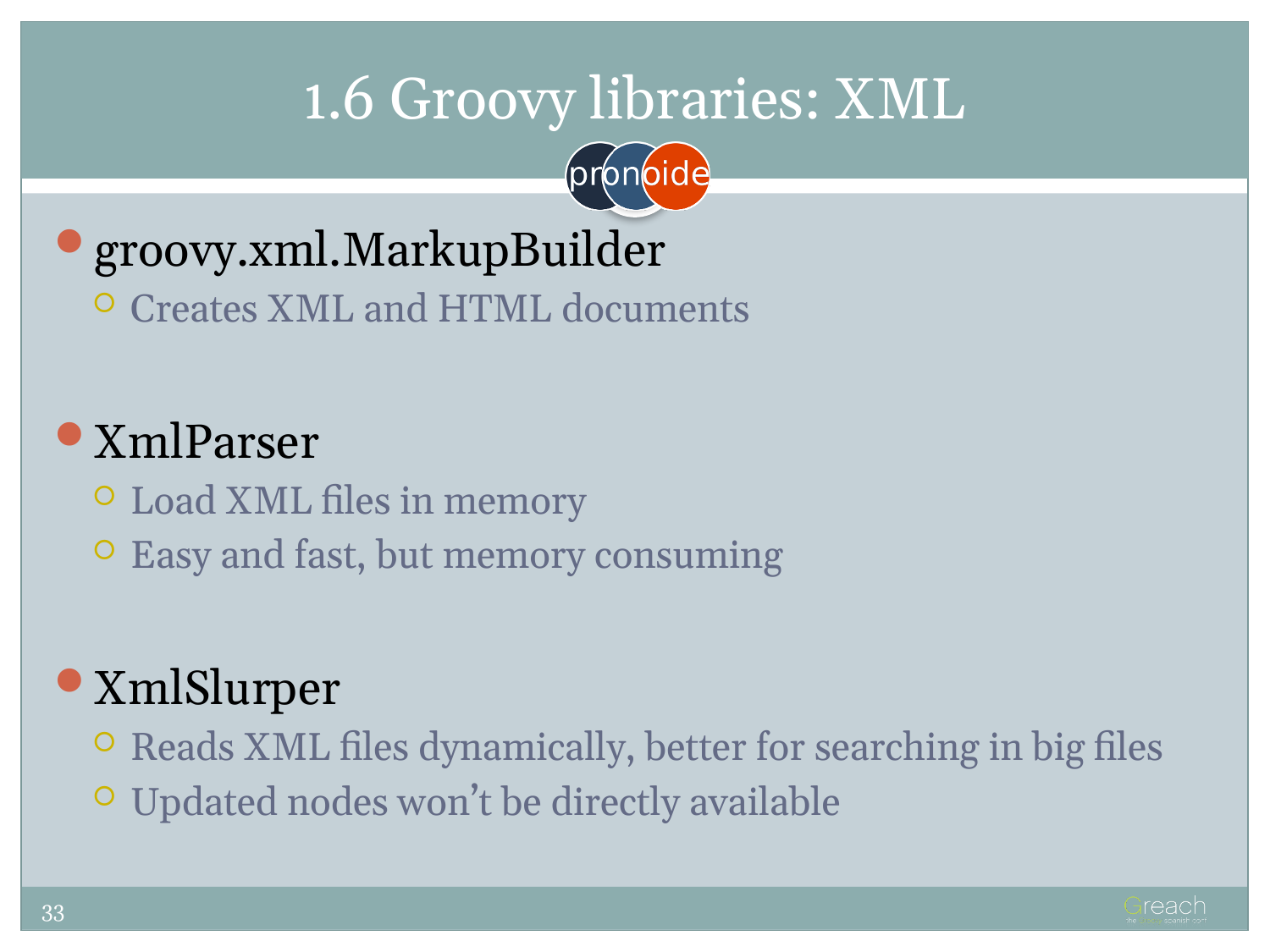

# 1.6 Groovy libraries: XML
groovy.xml.MarkupBuilder
Creates XML and HTML documents

XmlParser
Load XML files in memory
Easy and fast, but memory consuming

XmlSlurper
Reads XML files dynamically, better for searching in big files
Updated nodes won’t be directly available